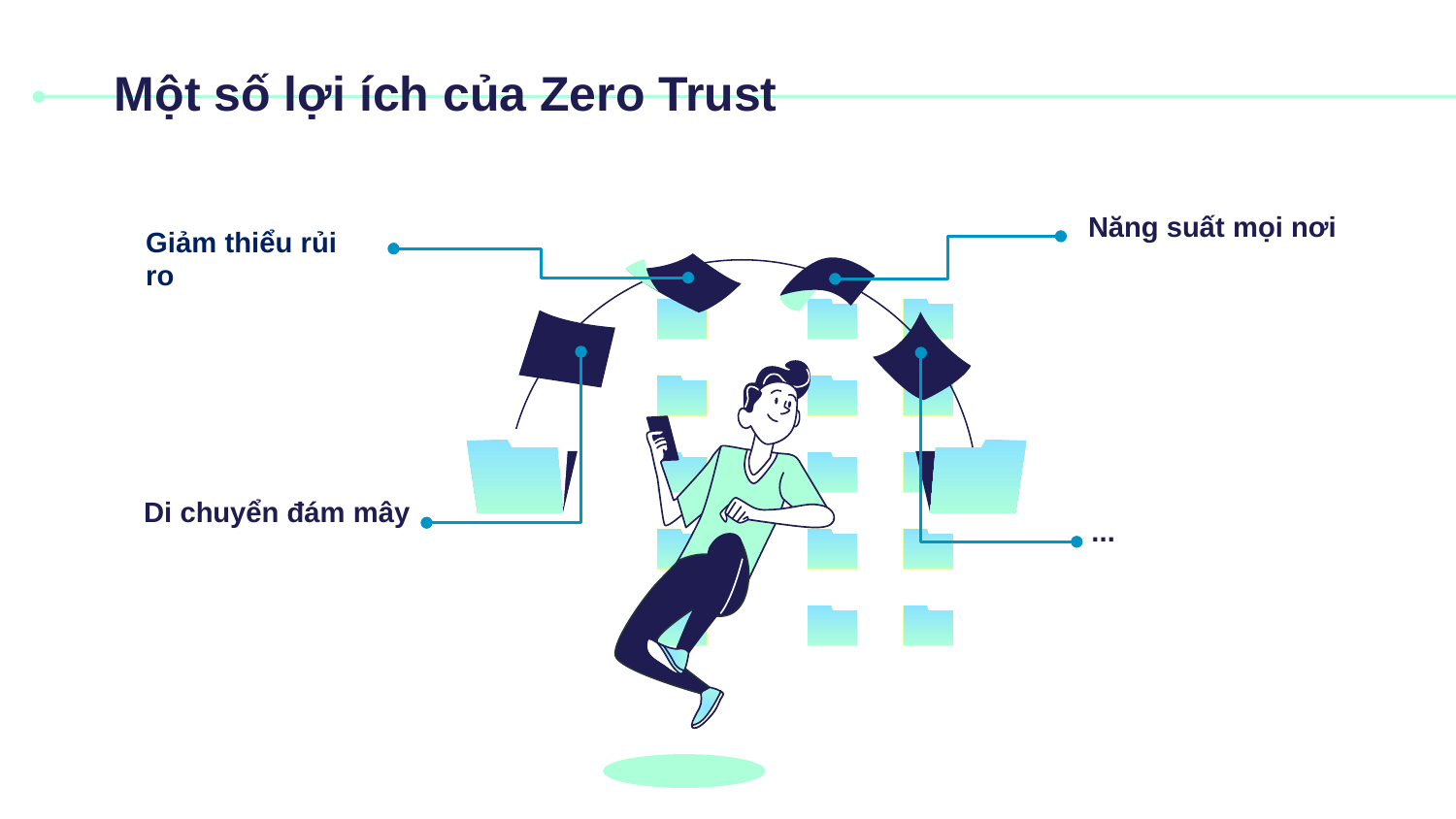

# Một số lợi ích của Zero Trust
Năng suất mọi nơi
Giảm thiểu rủi ro

Di chuyển đám mây
...